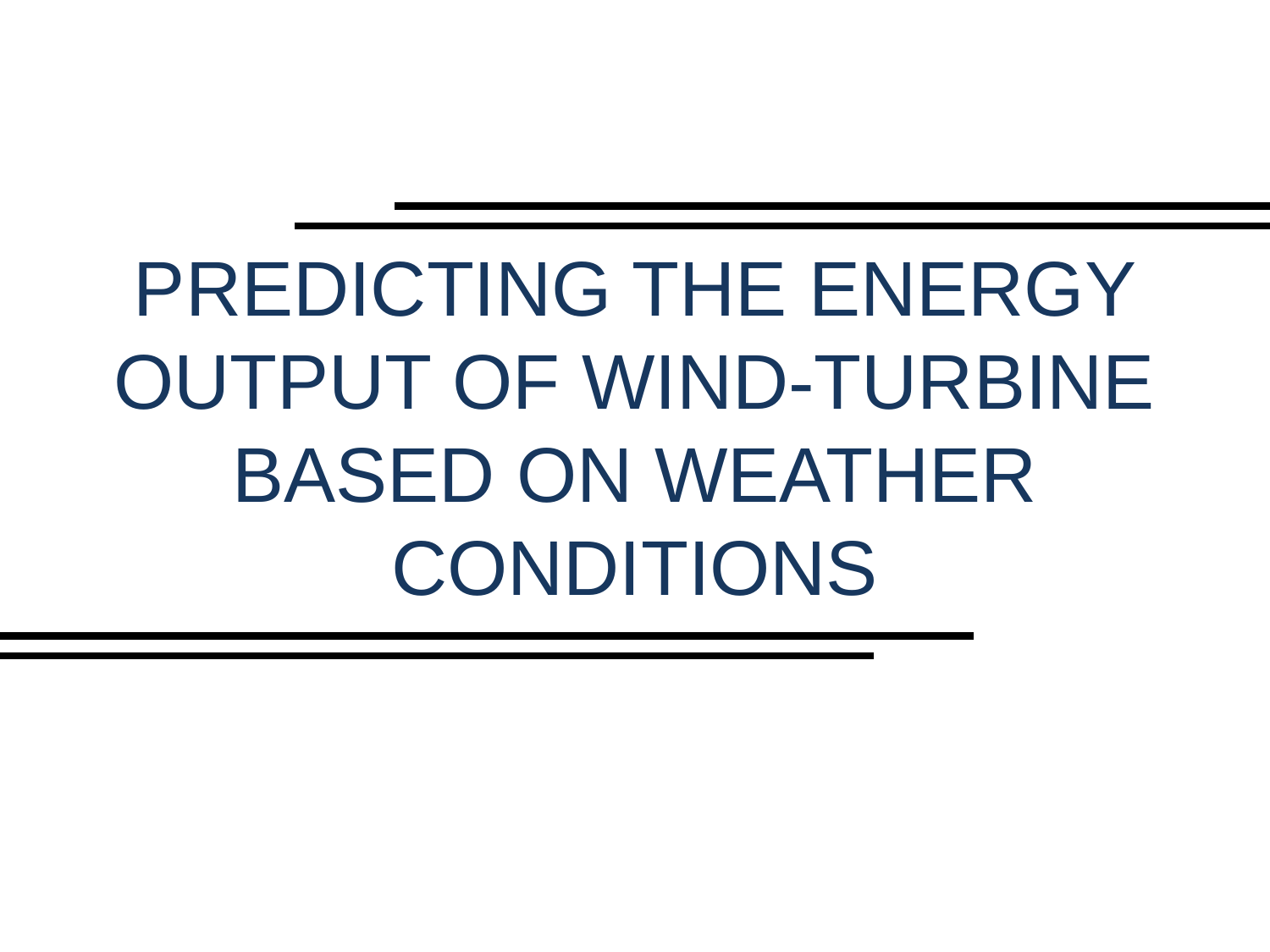

# PREDICTING THE ENERGY OUTPUT OF WIND-TURBINE BASED ON WEATHER CONDITIONS